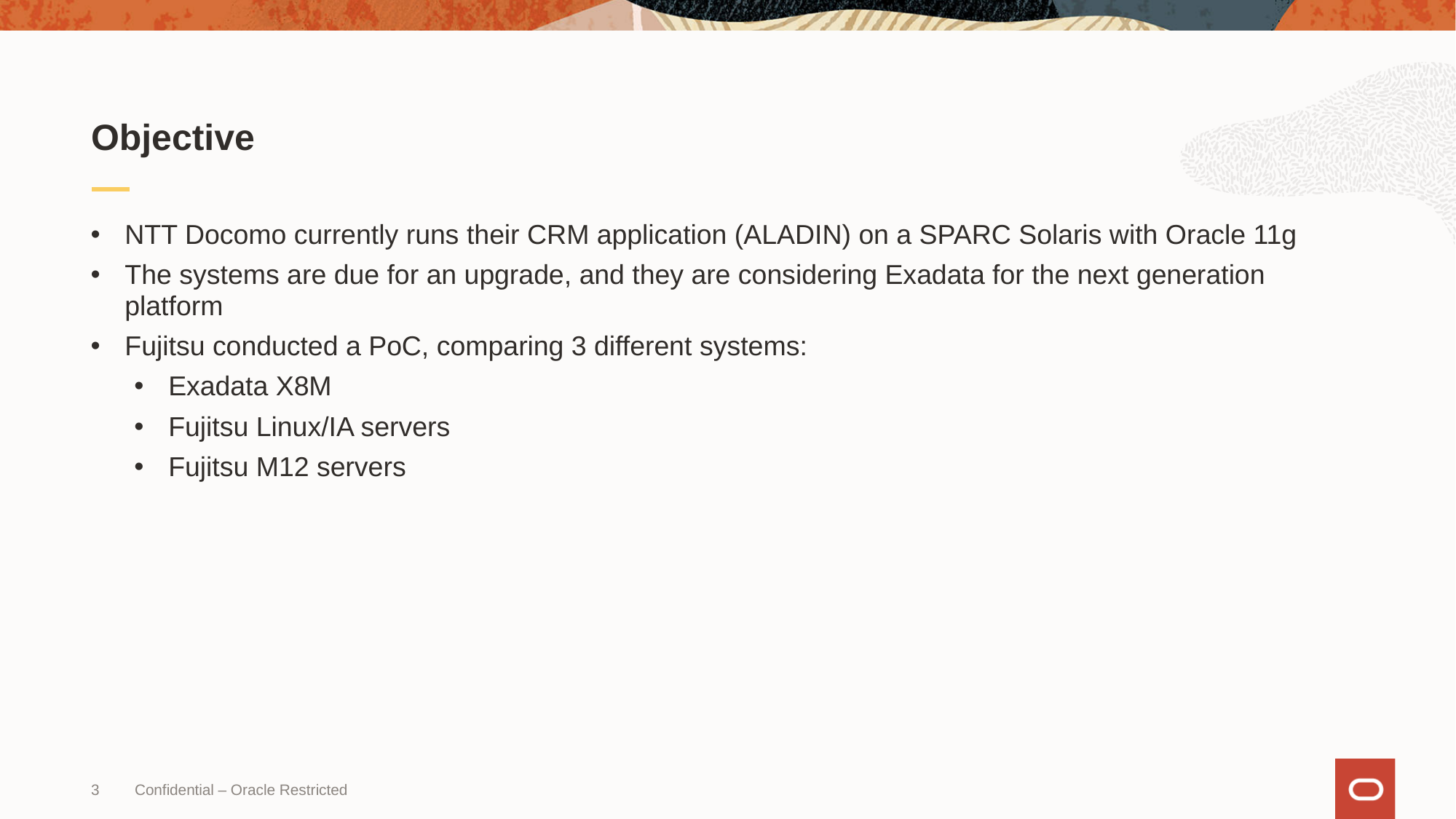

# Objective
NTT Docomo currently runs their CRM application (ALADIN) on a SPARC Solaris with Oracle 11g
The systems are due for an upgrade, and they are considering Exadata for the next generation platform
Fujitsu conducted a PoC, comparing 3 different systems:
Exadata X8M
Fujitsu Linux/IA servers
Fujitsu M12 servers

3
Confidential – Oracle Restricted